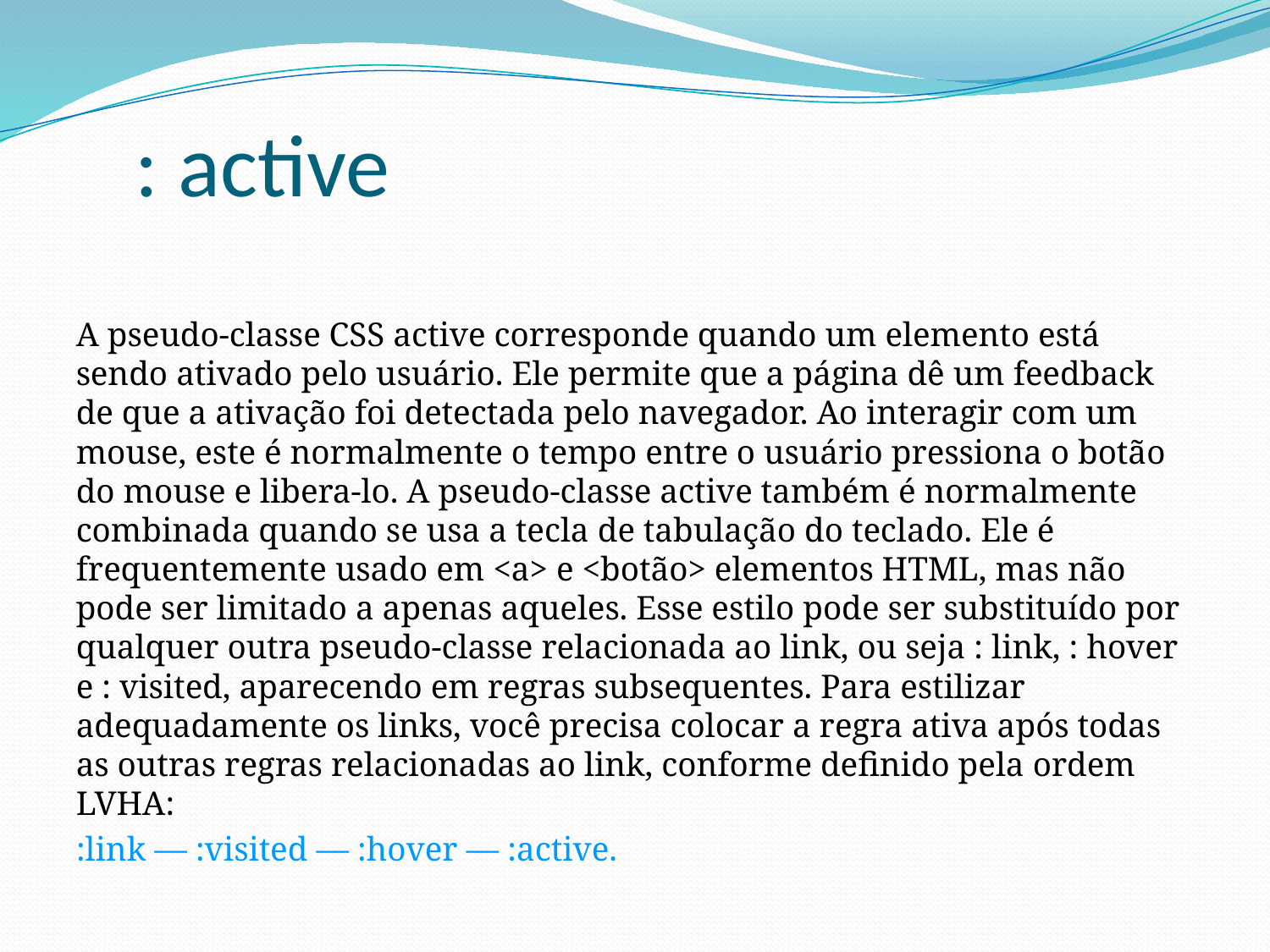

# : active
A pseudo-classe CSS active corresponde quando um elemento está sendo ativado pelo usuário. Ele permite que a página dê um feedback de que a ativação foi detectada pelo navegador. Ao interagir com um mouse, este é normalmente o tempo entre o usuário pressiona o botão do mouse e libera-lo. A pseudo-classe active também é normalmente combinada quando se usa a tecla de tabulação do teclado. Ele é frequentemente usado em <a> e <botão> elementos HTML, mas não pode ser limitado a apenas aqueles. Esse estilo pode ser substituído por qualquer outra pseudo-classe relacionada ao link, ou seja : link, : hover e : visited, aparecendo em regras subsequentes. Para estilizar adequadamente os links, você precisa colocar a regra ativa após todas as outras regras relacionadas ao link, conforme definido pela ordem LVHA:
:link — :visited — :hover — :active.